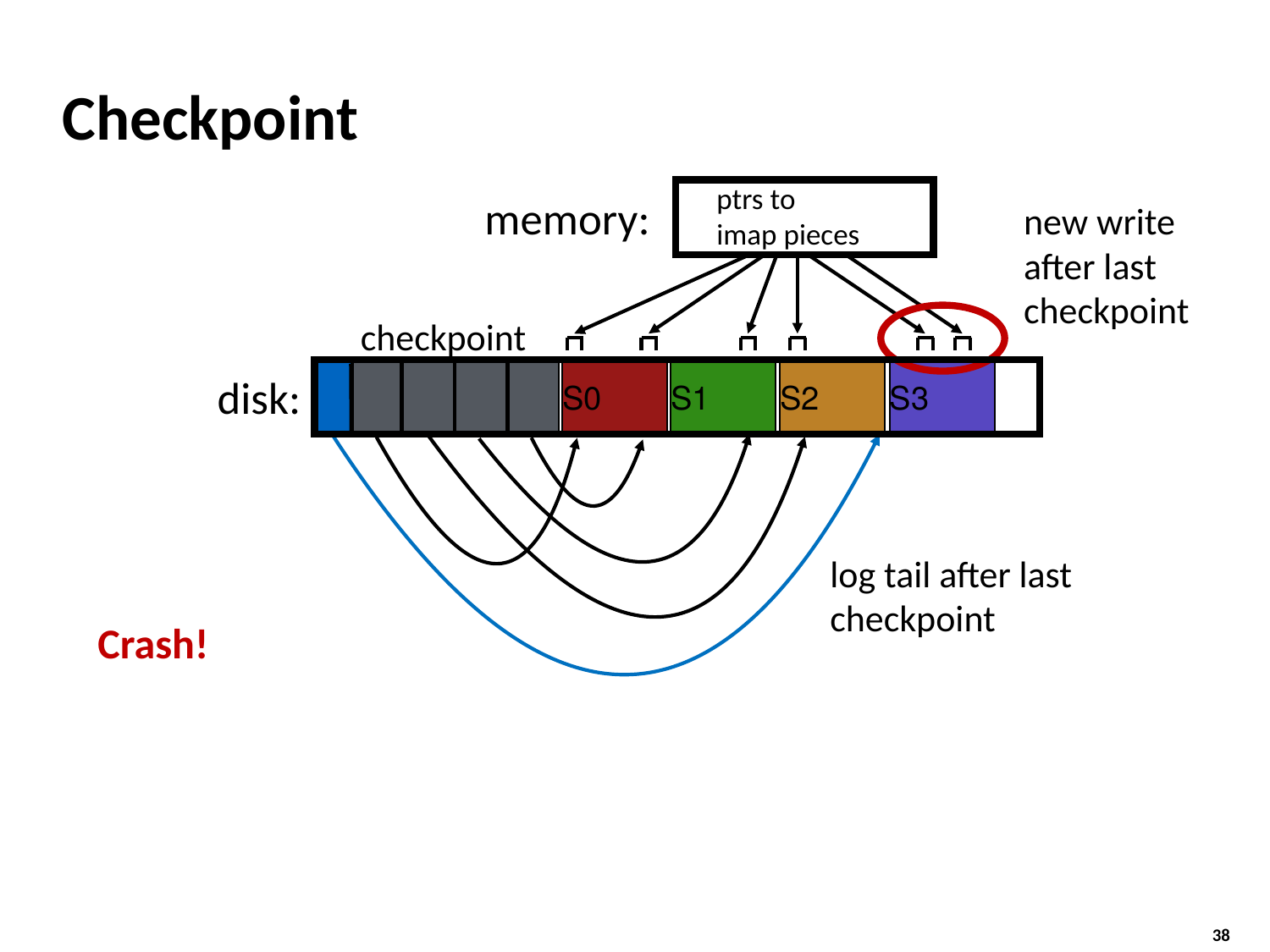

# Checkpoint
ptrs to
imap pieces

memory:

new write
after last
checkpoint

checkpoint

S0
S1
S2
S3

log tail after last
checkpoint

disk:
Crash!